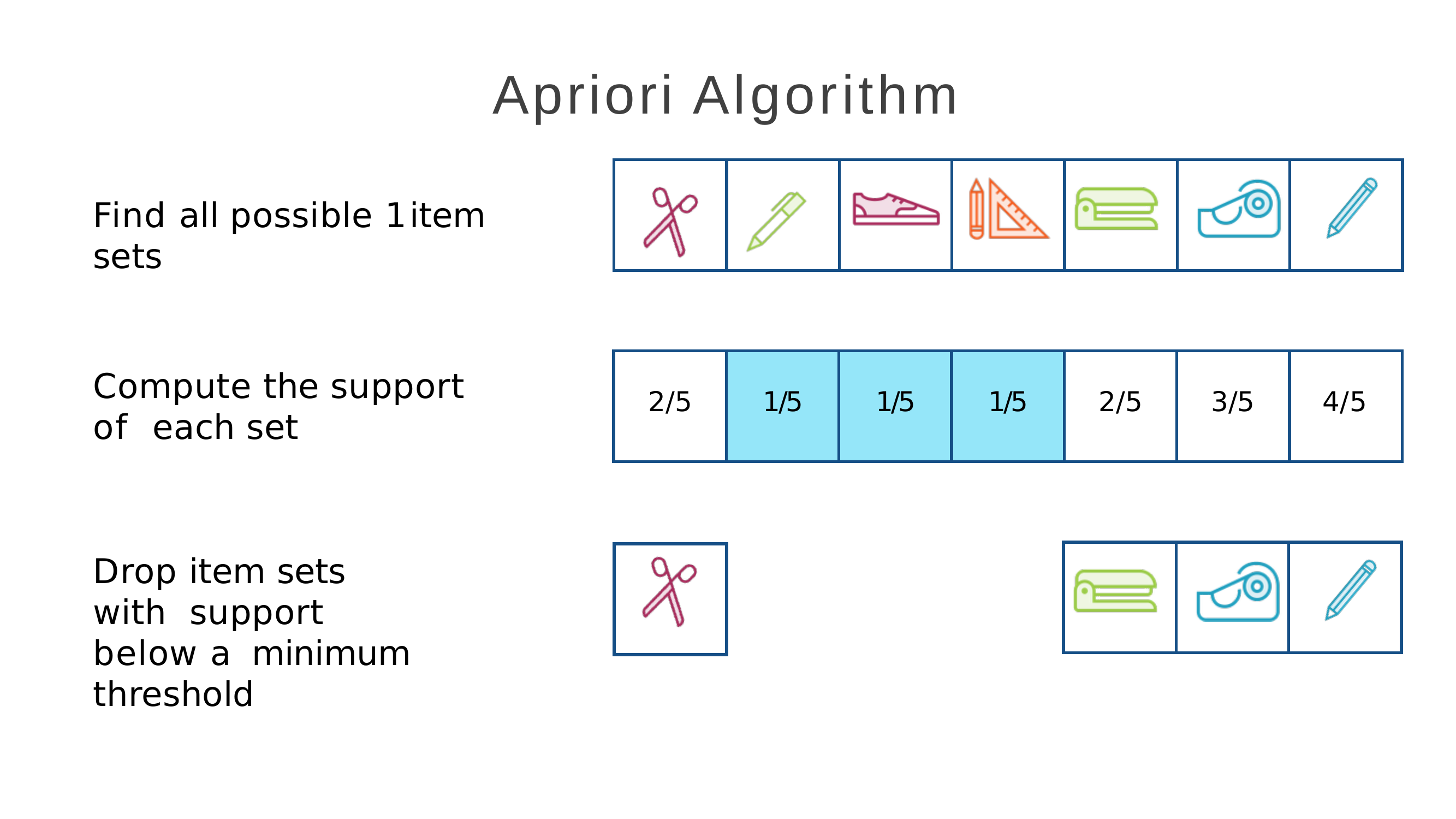

# Apriori Algorithm
|  |  |  |  |  |  |  |
| --- | --- | --- | --- | --- | --- | --- |

Find all possible 1 item sets
| 2/5 | 1/5 | 1/5 | 1/5 | 2/5 | 3/5 | 4/5 |
| --- | --- | --- | --- | --- | --- | --- |

Compute the support of  each set
2/5
1/5
1/5
1/5
2/5
3/5
4/5

|  |  |  |
| --- | --- | --- |

Drop item sets with  support below a  minimum threshold